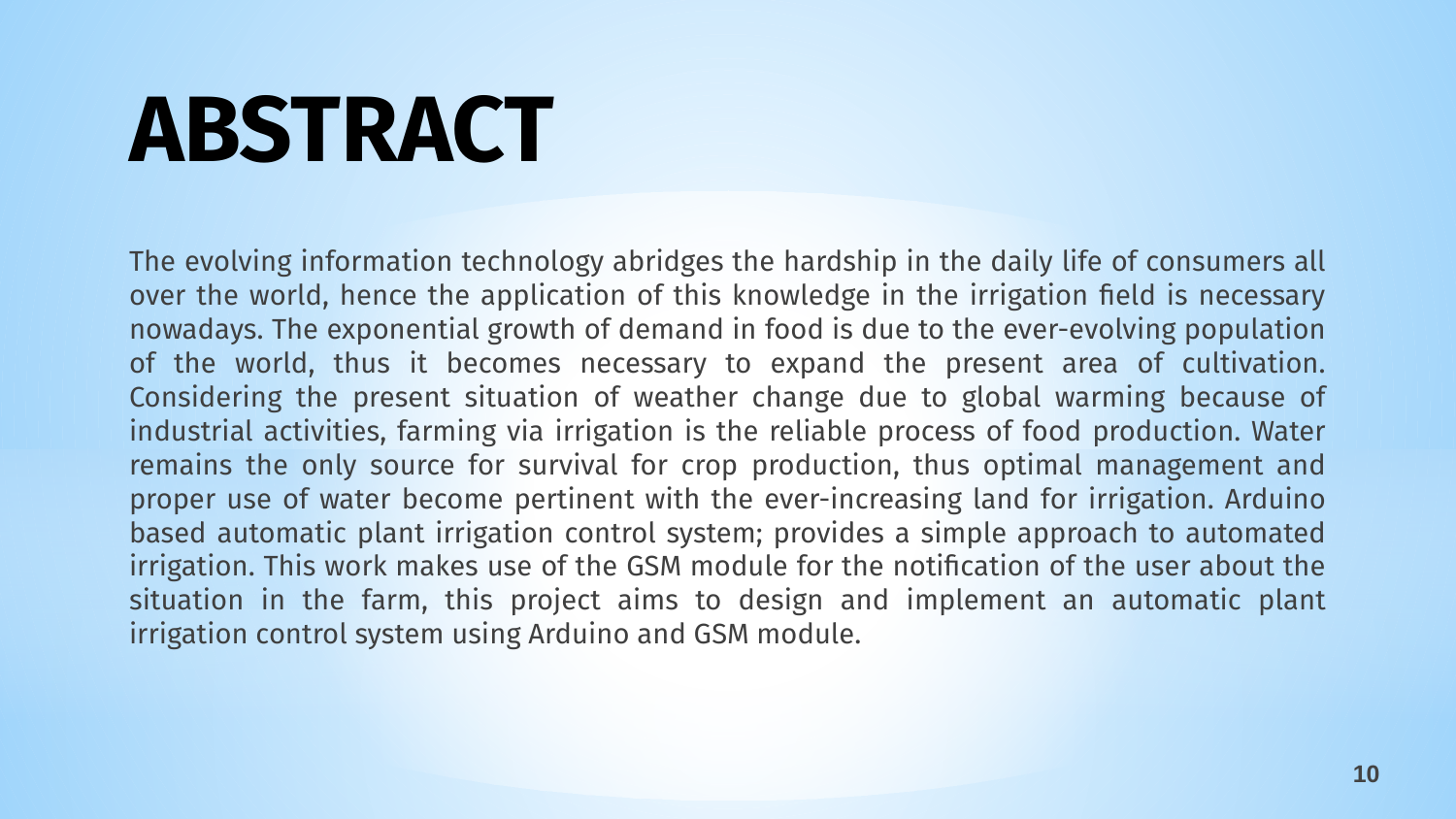

# ABSTRACT
The evolving information technology abridges the hardship in the daily life of consumers all over the world, hence the application of this knowledge in the irrigation field is necessary nowadays. The exponential growth of demand in food is due to the ever-evolving population of the world, thus it becomes necessary to expand the present area of cultivation. Considering the present situation of weather change due to global warming because of industrial activities, farming via irrigation is the reliable process of food production. Water remains the only source for survival for crop production, thus optimal management and proper use of water become pertinent with the ever-increasing land for irrigation. Arduino based automatic plant irrigation control system; provides a simple approach to automated irrigation. This work makes use of the GSM module for the notification of the user about the situation in the farm, this project aims to design and implement an automatic plant irrigation control system using Arduino and GSM module.

10